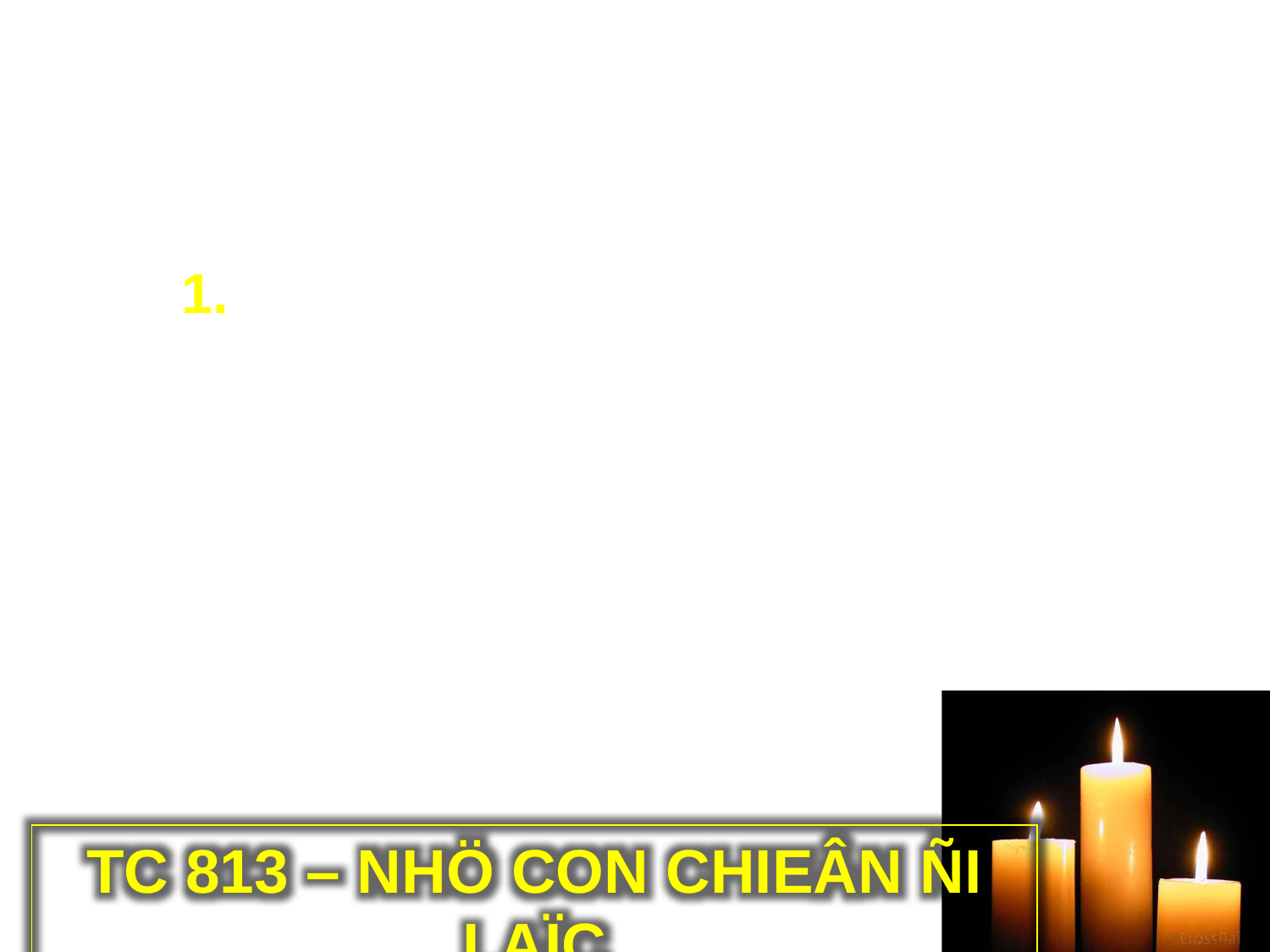

1. Thaät toâi nhö
con chieân non
caùch xa ñaøn.
TC 813 – NHÖ CON CHIEÂN ÑI LAÏC